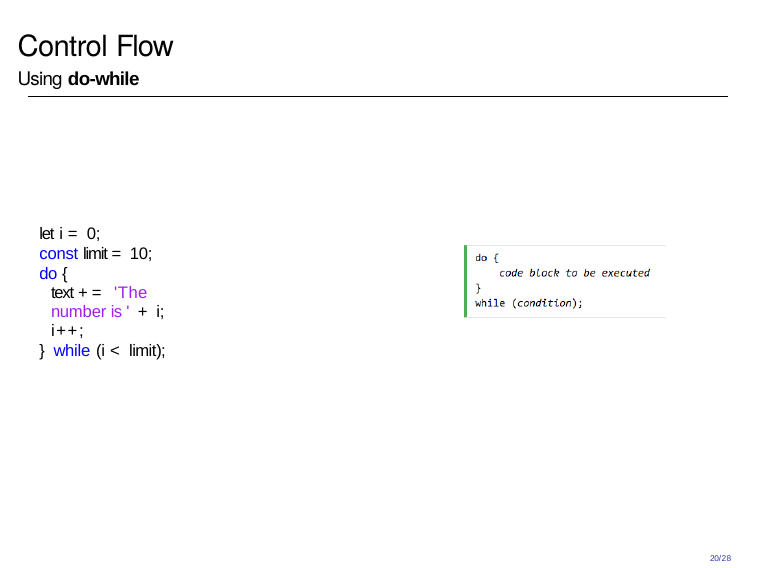

# Control Flow
Using do-while
let i = 0;
const limit = 10;  do {
text += 'The number is ' + i;
i++;
} while (i < limit);

20/28